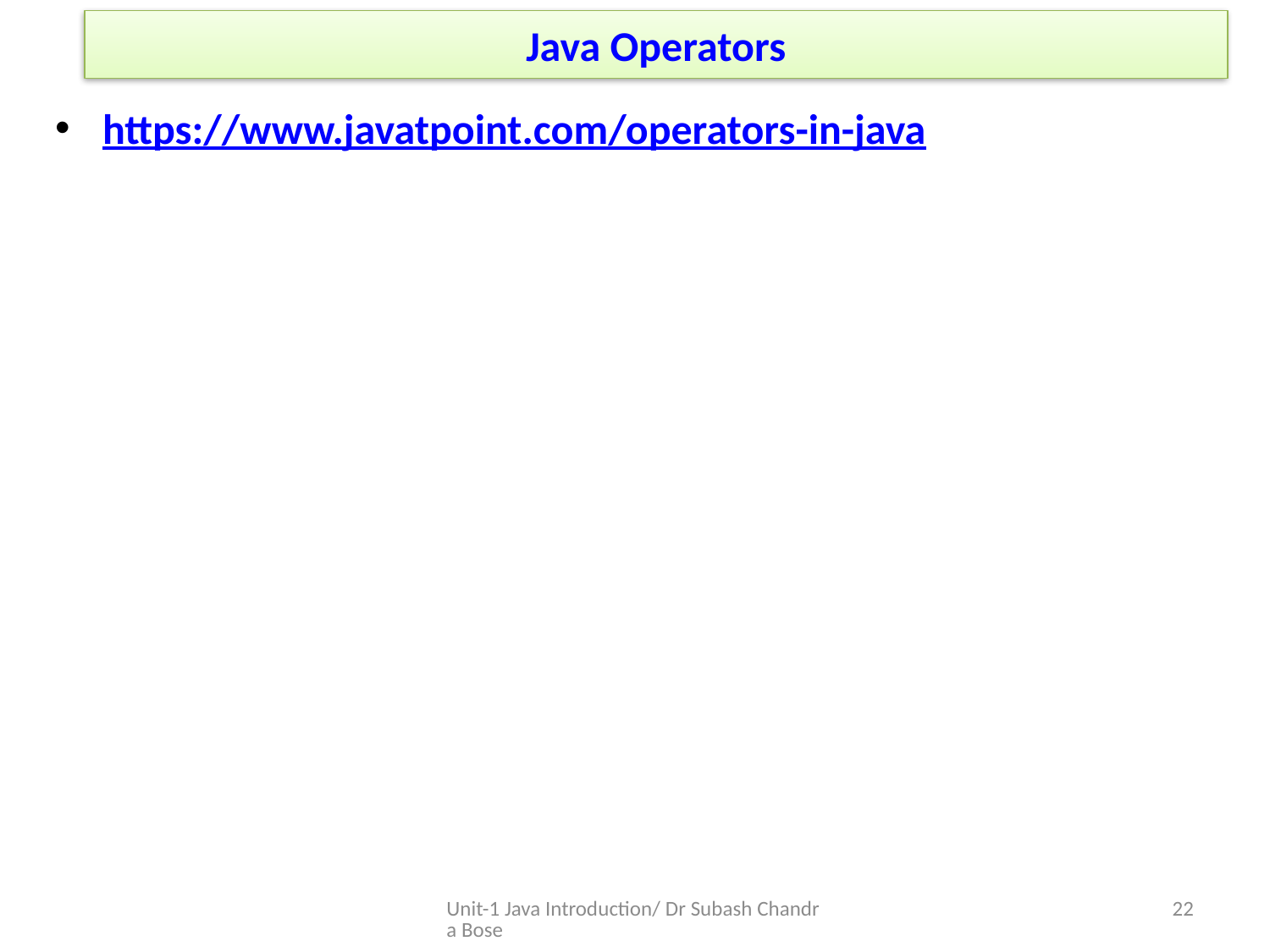

# Java Operators
https://www.javatpoint.com/operators-in-java

Unit-1 Java Introduction/ Dr Subash Chandra Bose
22